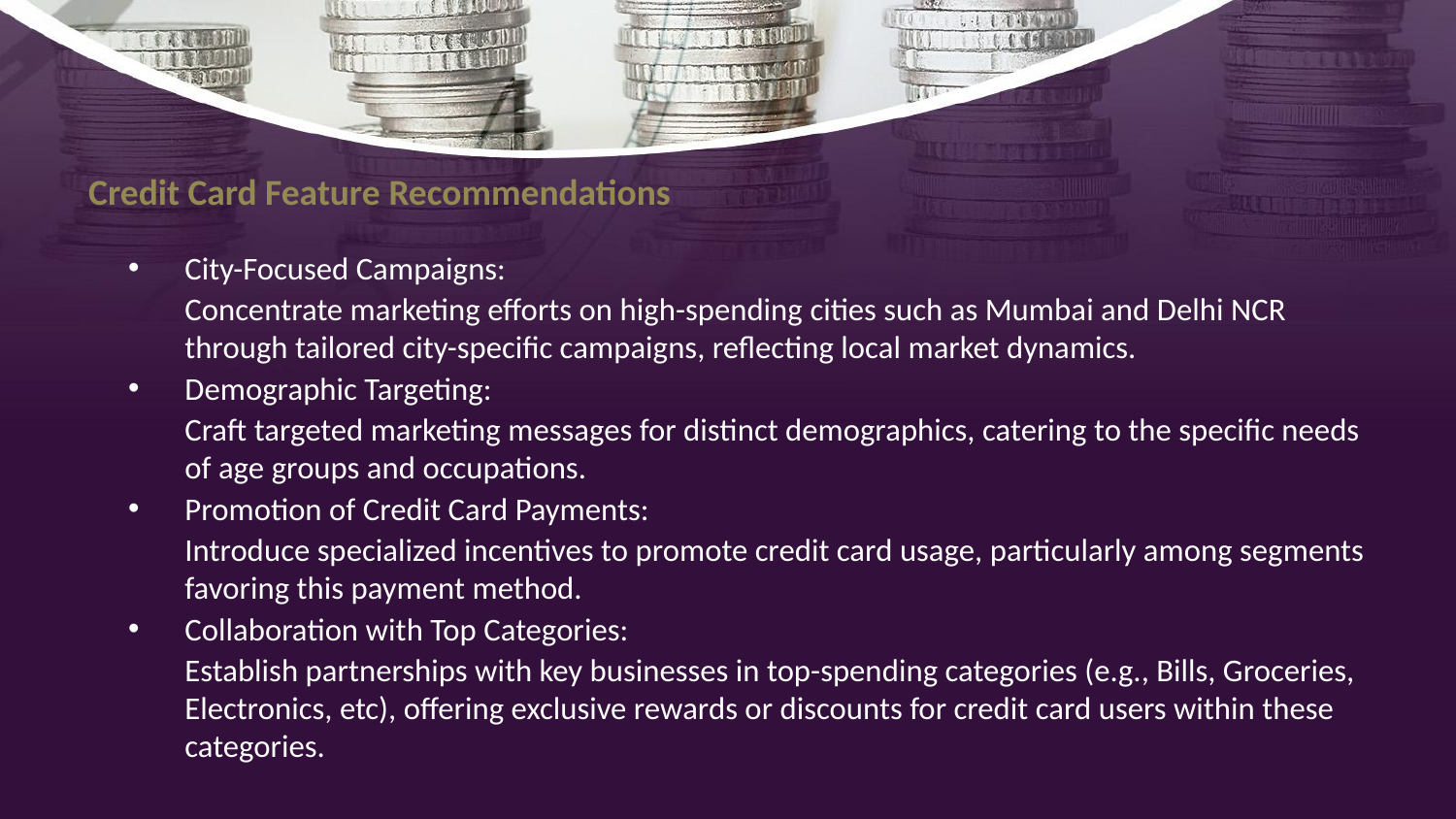

# Credit Card Feature Recommendations
City-Focused Campaigns:
Concentrate marketing efforts on high-spending cities such as Mumbai and Delhi NCR through tailored city-specific campaigns, reflecting local market dynamics.
Demographic Targeting:
Craft targeted marketing messages for distinct demographics, catering to the specific needs of age groups and occupations.
Promotion of Credit Card Payments:
Introduce specialized incentives to promote credit card usage, particularly among segments favoring this payment method.
Collaboration with Top Categories:
Establish partnerships with key businesses in top-spending categories (e.g., Bills, Groceries, Electronics, etc), offering exclusive rewards or discounts for credit card users within these categories.